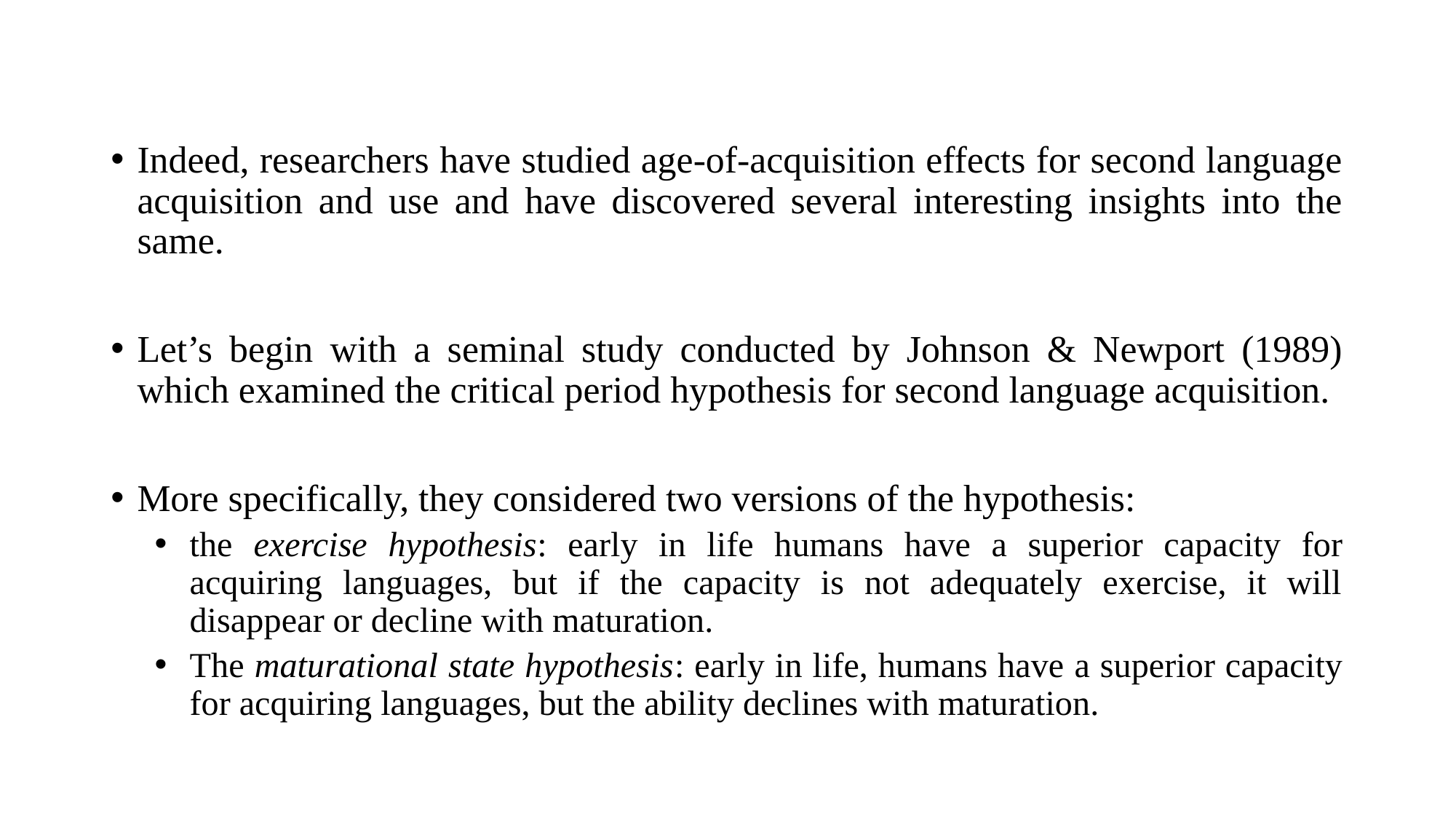

Indeed, researchers have studied age-of-acquisition effects for second language acquisition and use and have discovered several interesting insights into the same.

Let’s begin with a seminal study conducted by Johnson & Newport (1989) which examined the critical period hypothesis for second language acquisition.

More specifically, they considered two versions of the hypothesis:
the exercise hypothesis: early in life humans have a superior capacity for acquiring languages, but if the capacity is not adequately exercise, it will disappear or decline with maturation.
The maturational state hypothesis: early in life, humans have a superior capacity for acquiring languages, but the ability declines with maturation.